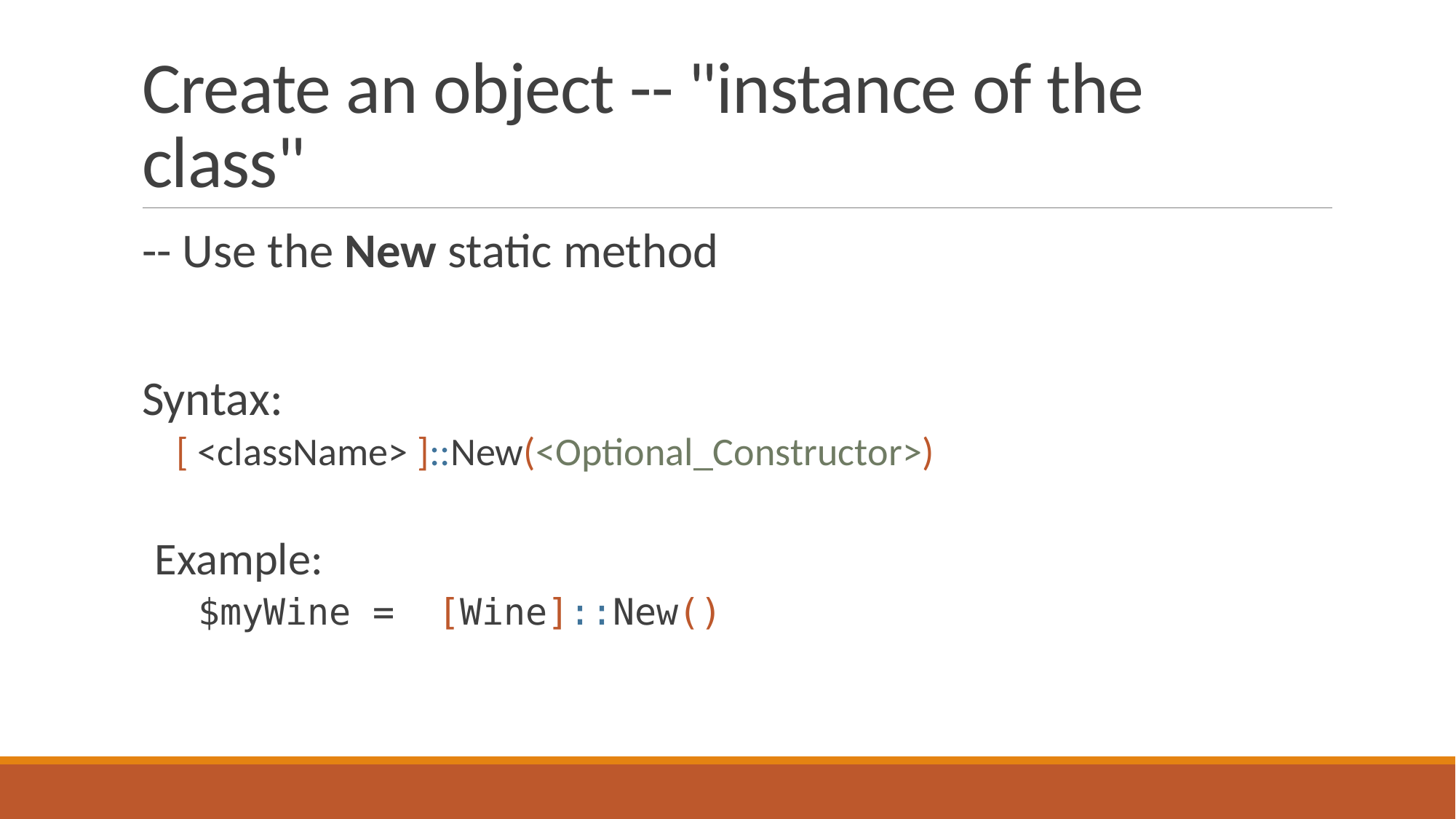

# Create an object -- "instance of the class"
-- Use the New static method

Syntax:
[ <className> ]::New(<Optional_Constructor>)

Example:
  $myWine =  [Wine]::New()